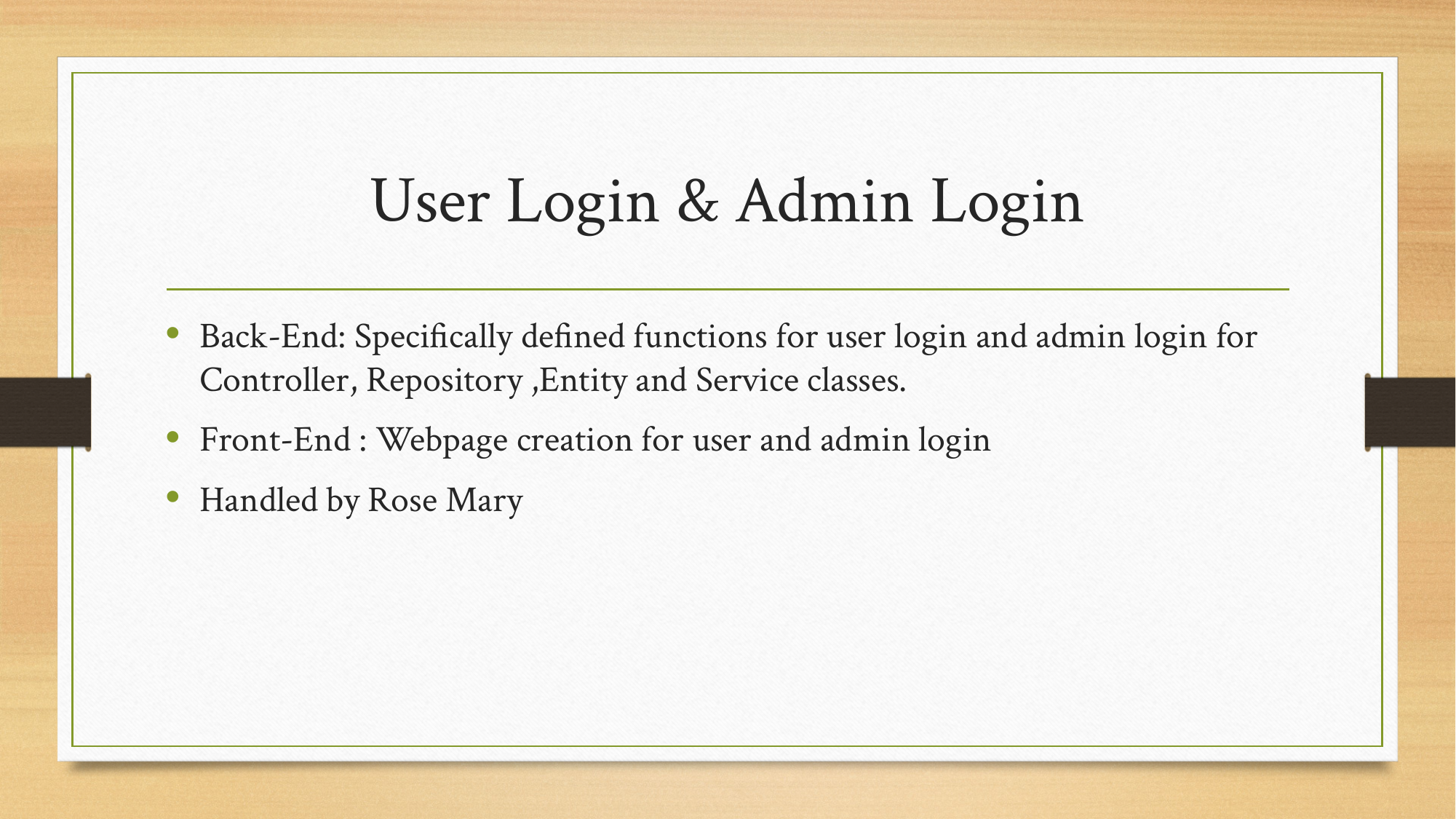

# User Login & Admin Login
Back-End: Specifically defined functions for user login and admin login for Controller, Repository ,Entity and Service classes.
Front-End : Webpage creation for user and admin login
Handled by Rose Mary